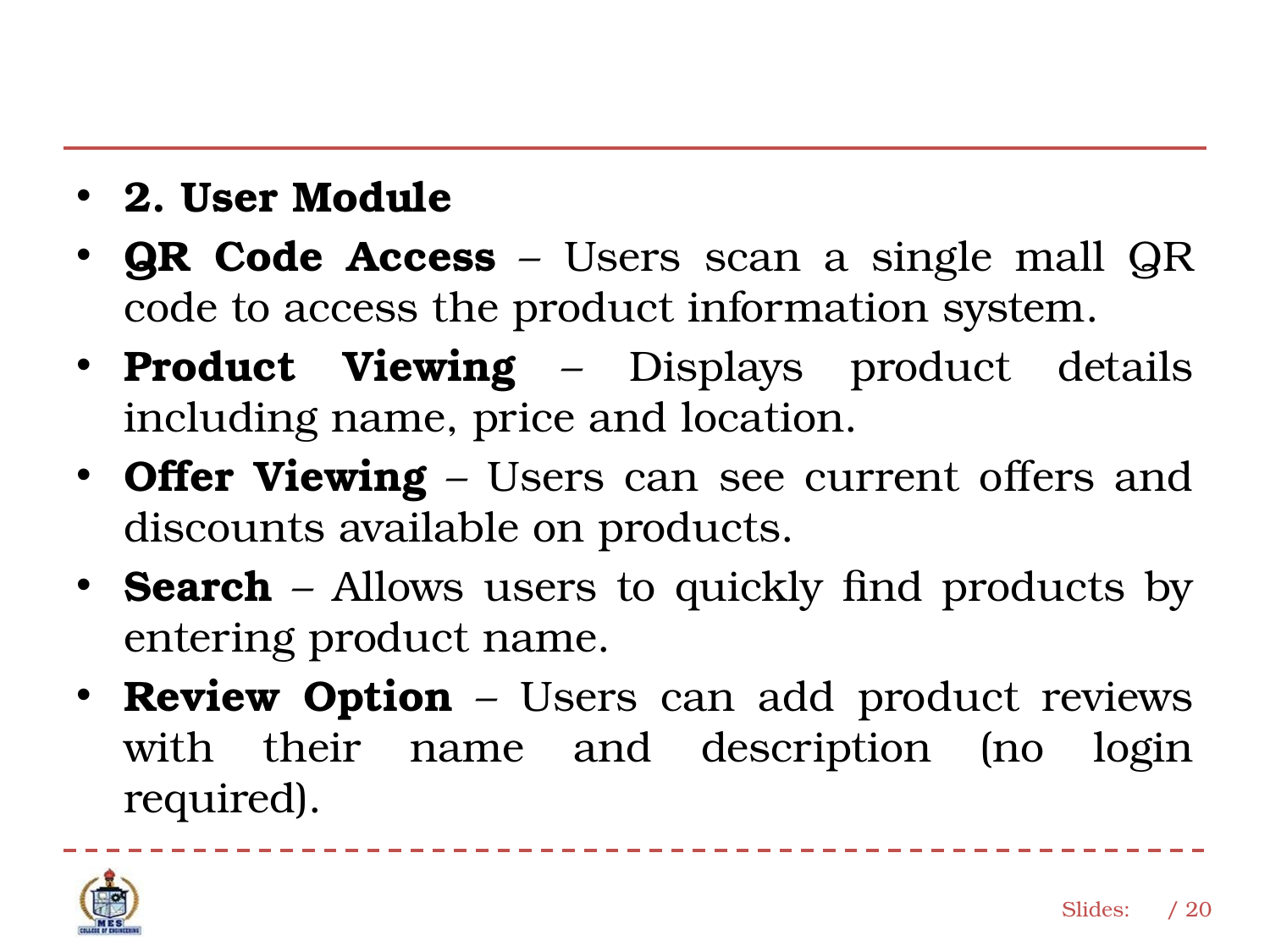

2. User Module
QR Code Access – Users scan a single mall QR code to access the product information system.
Product Viewing – Displays product details including name, price and location.
Offer Viewing – Users can see current offers and discounts available on products.
Search – Allows users to quickly find products by entering product name.
Review Option – Users can add product reviews with their name and description (no login required).